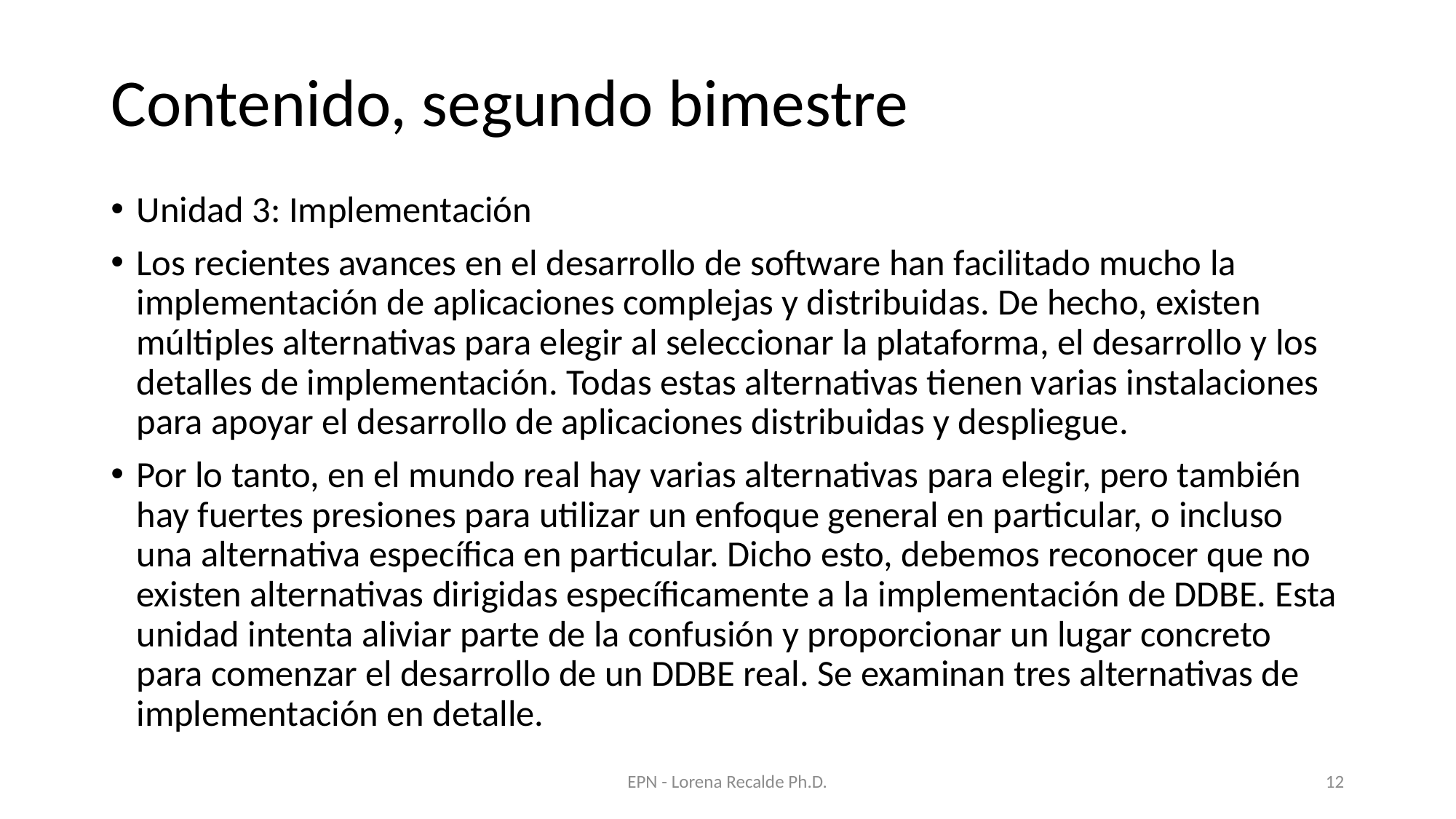

# Contenido, segundo bimestre
Unidad 3: Implementación
Los recientes avances en el desarrollo de software han facilitado mucho la implementación de aplicaciones complejas y distribuidas. De hecho, existen múltiples alternativas para elegir al seleccionar la plataforma, el desarrollo y los detalles de implementación. Todas estas alternativas tienen varias instalaciones para apoyar el desarrollo de aplicaciones distribuidas y despliegue.
Por lo tanto, en el mundo real hay varias alternativas para elegir, pero también hay fuertes presiones para utilizar un enfoque general en particular, o incluso una alternativa específica en particular. Dicho esto, debemos reconocer que no existen alternativas dirigidas específicamente a la implementación de DDBE. Esta unidad intenta aliviar parte de la confusión y proporcionar un lugar concreto para comenzar el desarrollo de un DDBE real. Se examinan tres alternativas de implementación en detalle.
EPN - Lorena Recalde Ph.D.
12